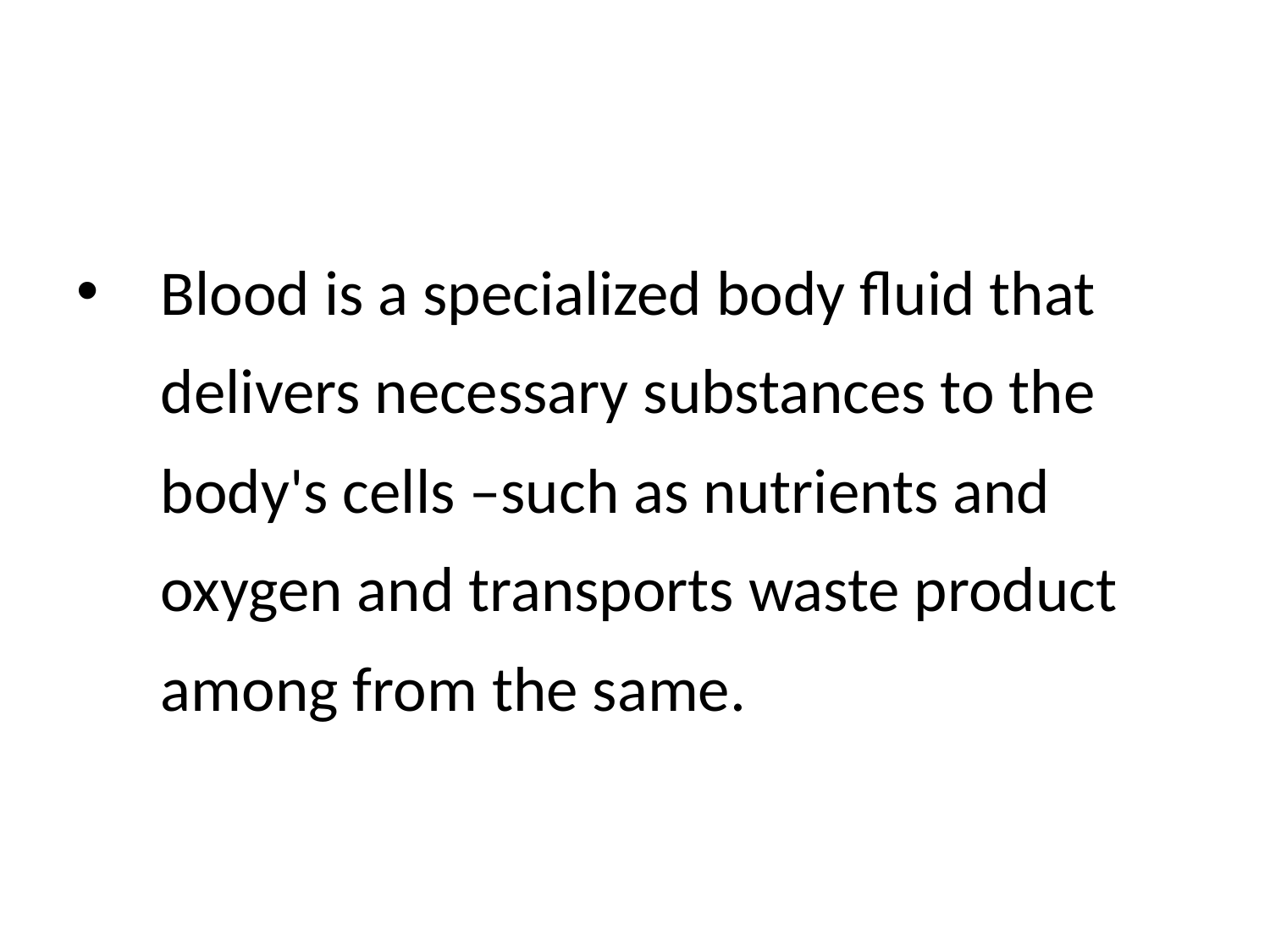

Blood is a specialized body fluid that delivers necessary substances to the body's cells –such as nutrients and oxygen and transports waste product among from the same.